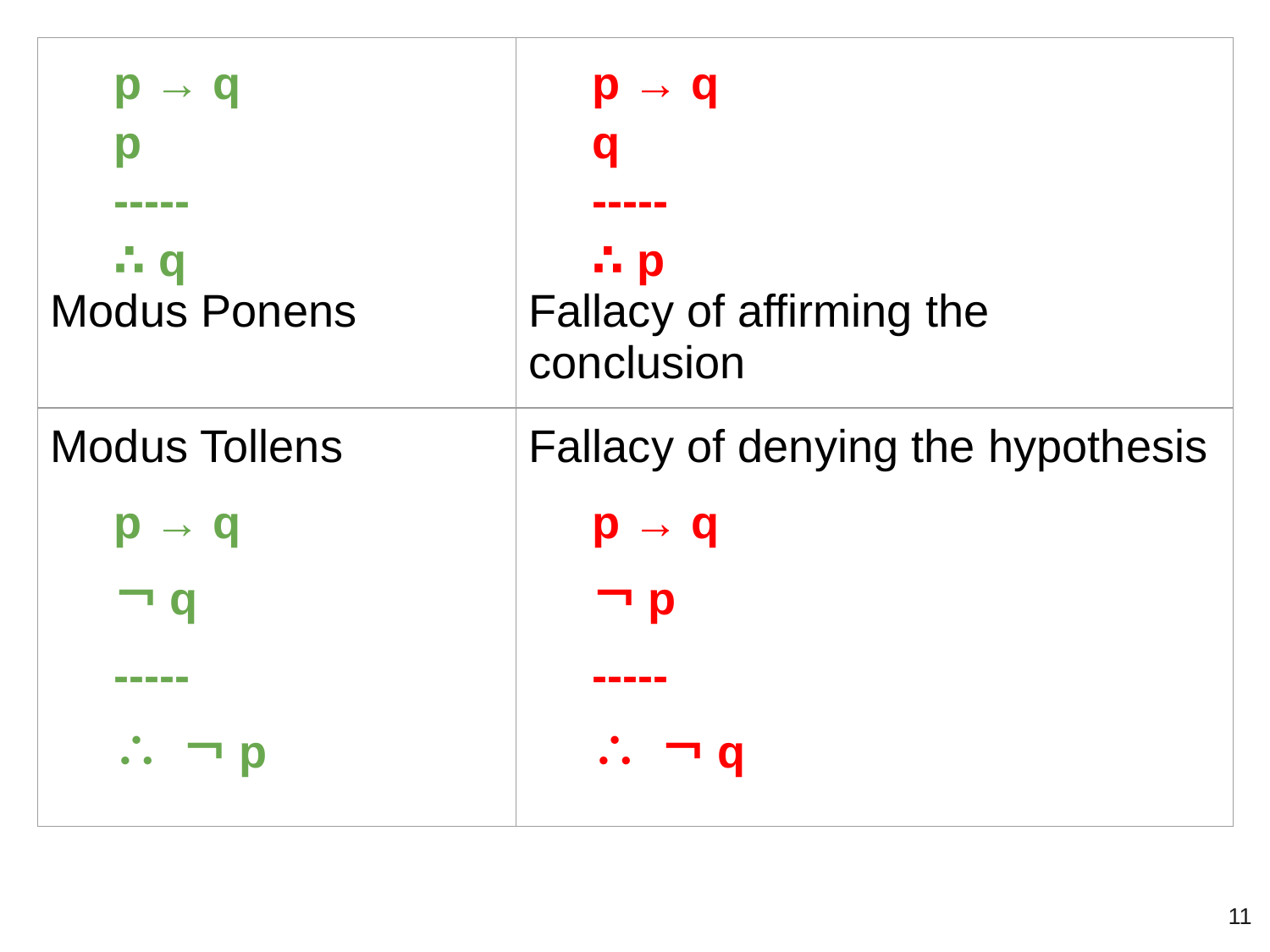

| p → q p ----- ∴ q Modus Ponens | p → q q ----- ∴ p Fallacy of affirming the conclusion |
| --- | --- |
| Modus Tollens p → q ￢q ----- ∴ ￢p | Fallacy of denying the hypothesis p → q ￢p ----- ∴ ￢q |
11